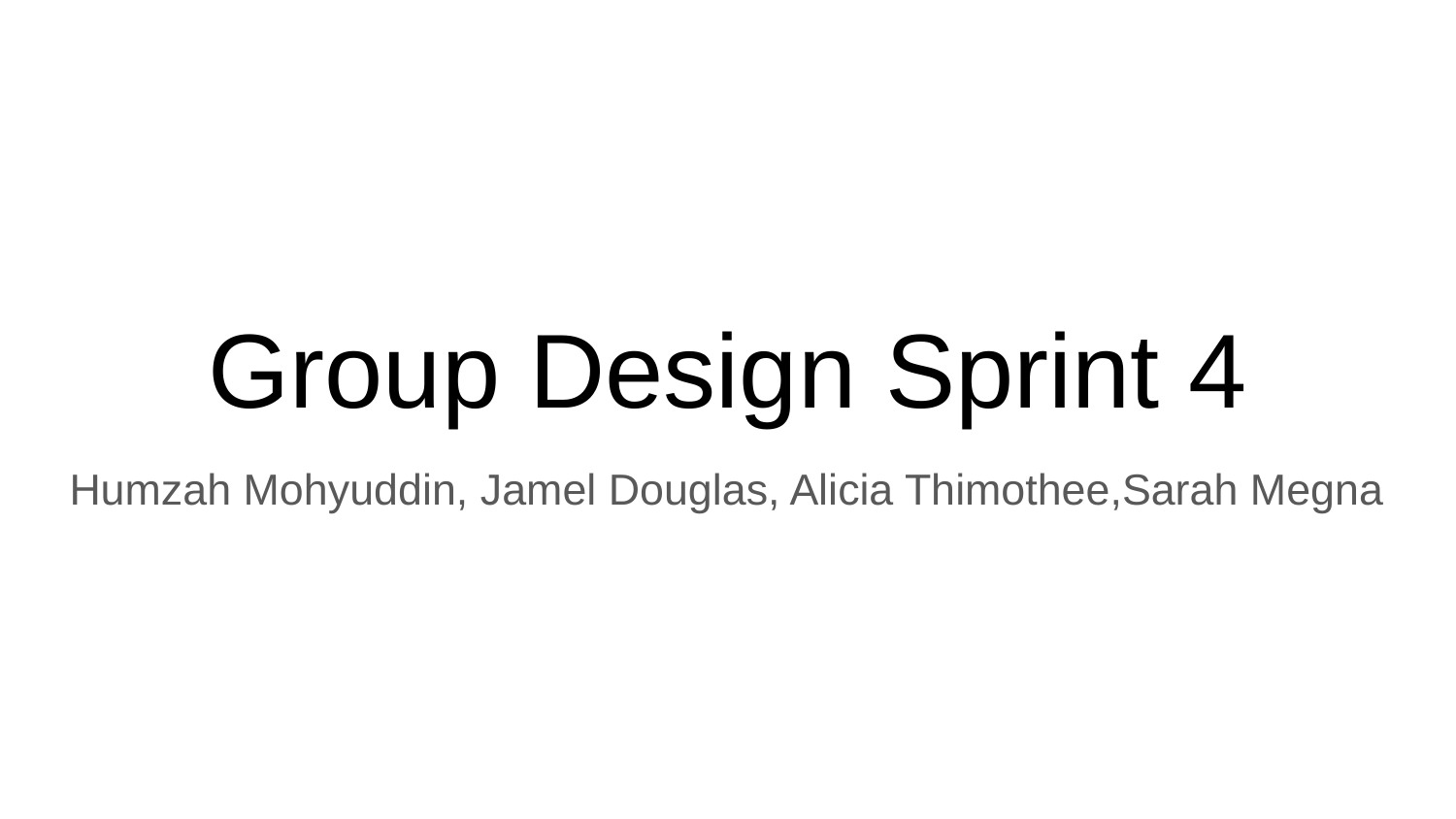

# Group Design Sprint 4
Humzah Mohyuddin, Jamel Douglas, Alicia Thimothee,Sarah Megna